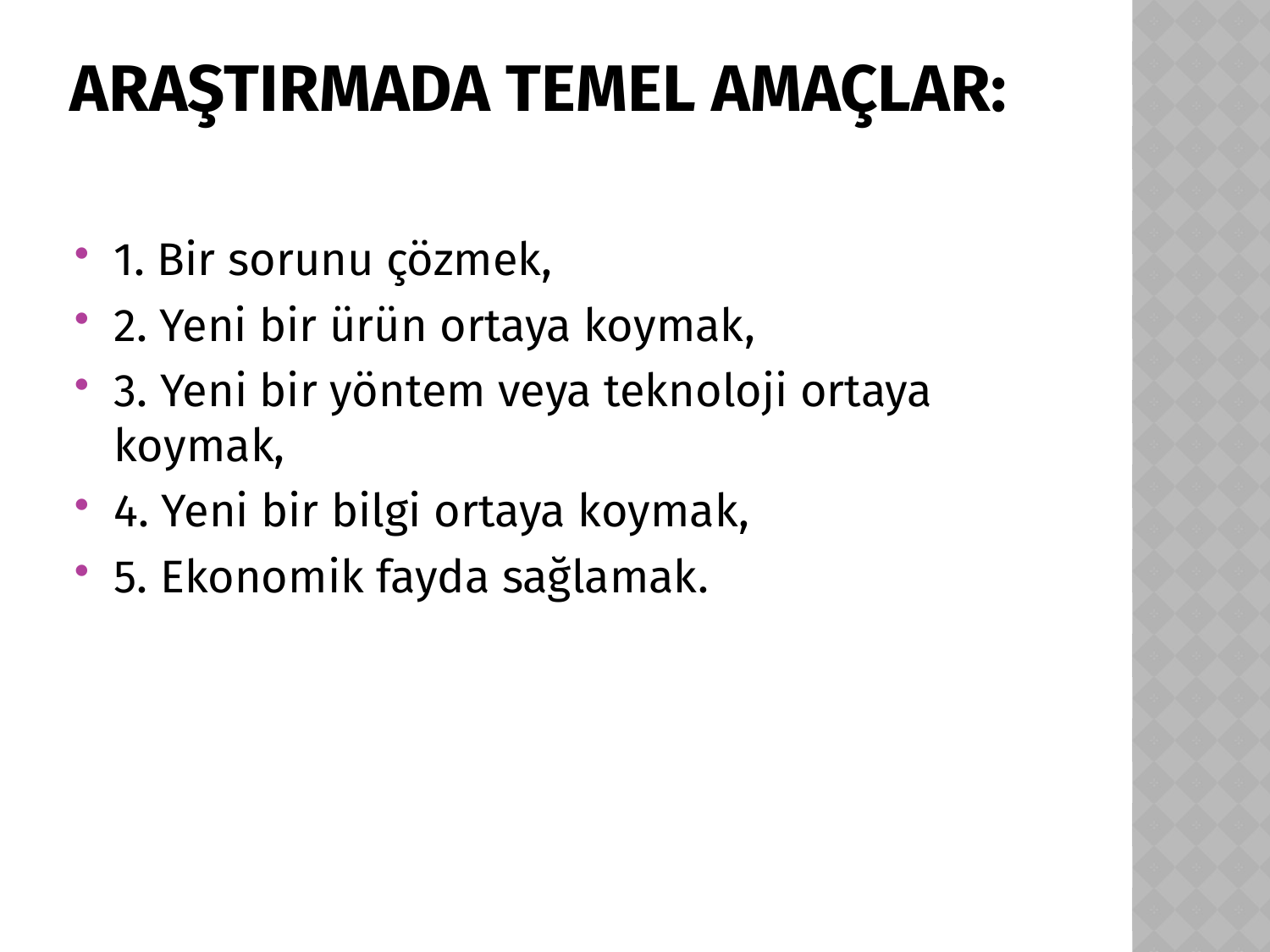

# Araştırmada temel amaçlar:
1. Bir sorunu çözmek,
2. Yeni bir ürün ortaya koymak,
3. Yeni bir yöntem veya teknoloji ortaya koymak,
4. Yeni bir bilgi ortaya koymak,
5. Ekonomik fayda sağlamak.